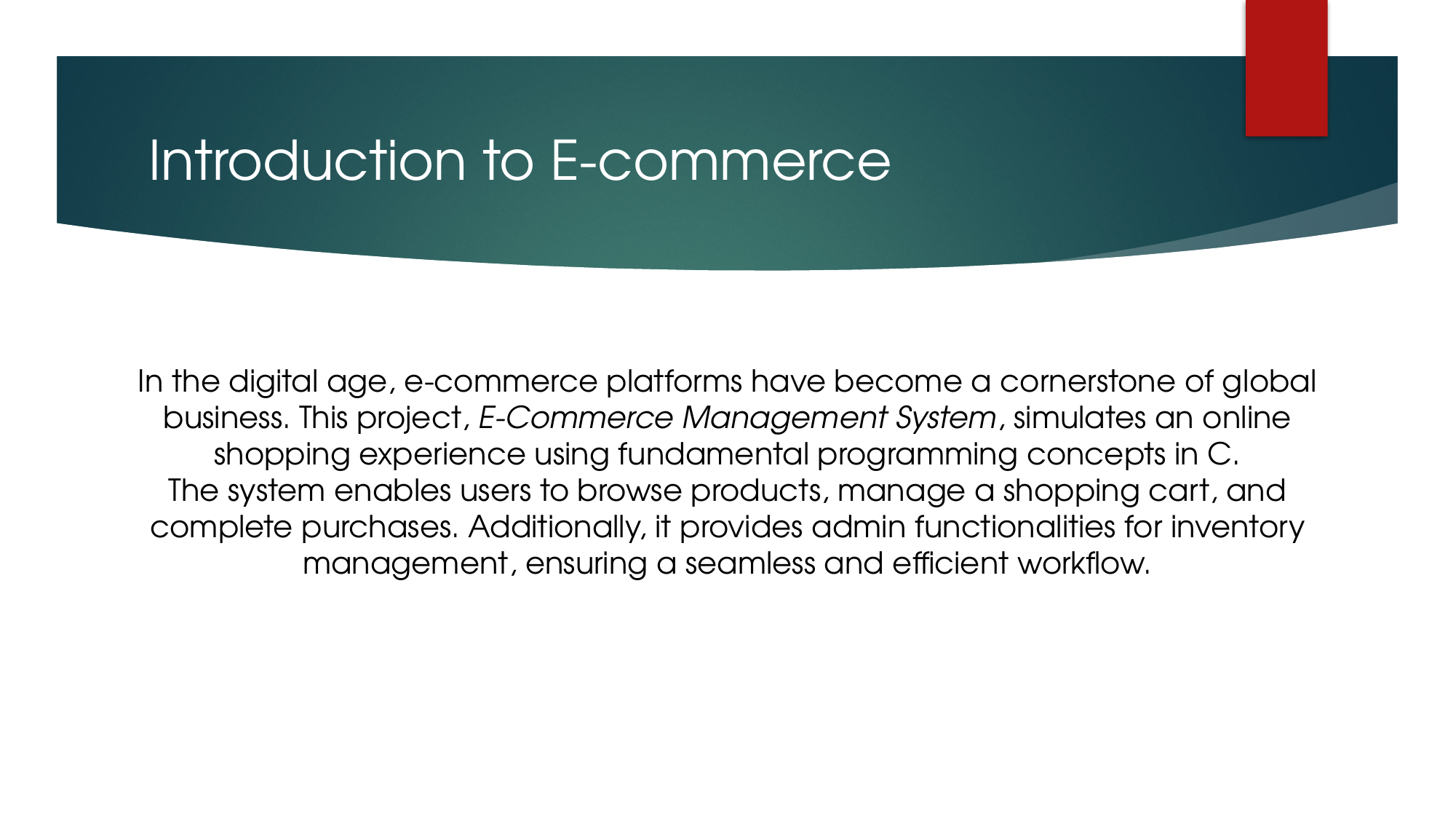

# Introduction to E-commerce
In the digital age, e-commerce platforms have become a cornerstone of global business. This project, E-Commerce Management System, simulates an online shopping experience using fundamental programming concepts in C.
The system enables users to browse products, manage a shopping cart, and complete purchases. Additionally, it provides admin functionalities for inventory management, ensuring a seamless and efficient workflow.